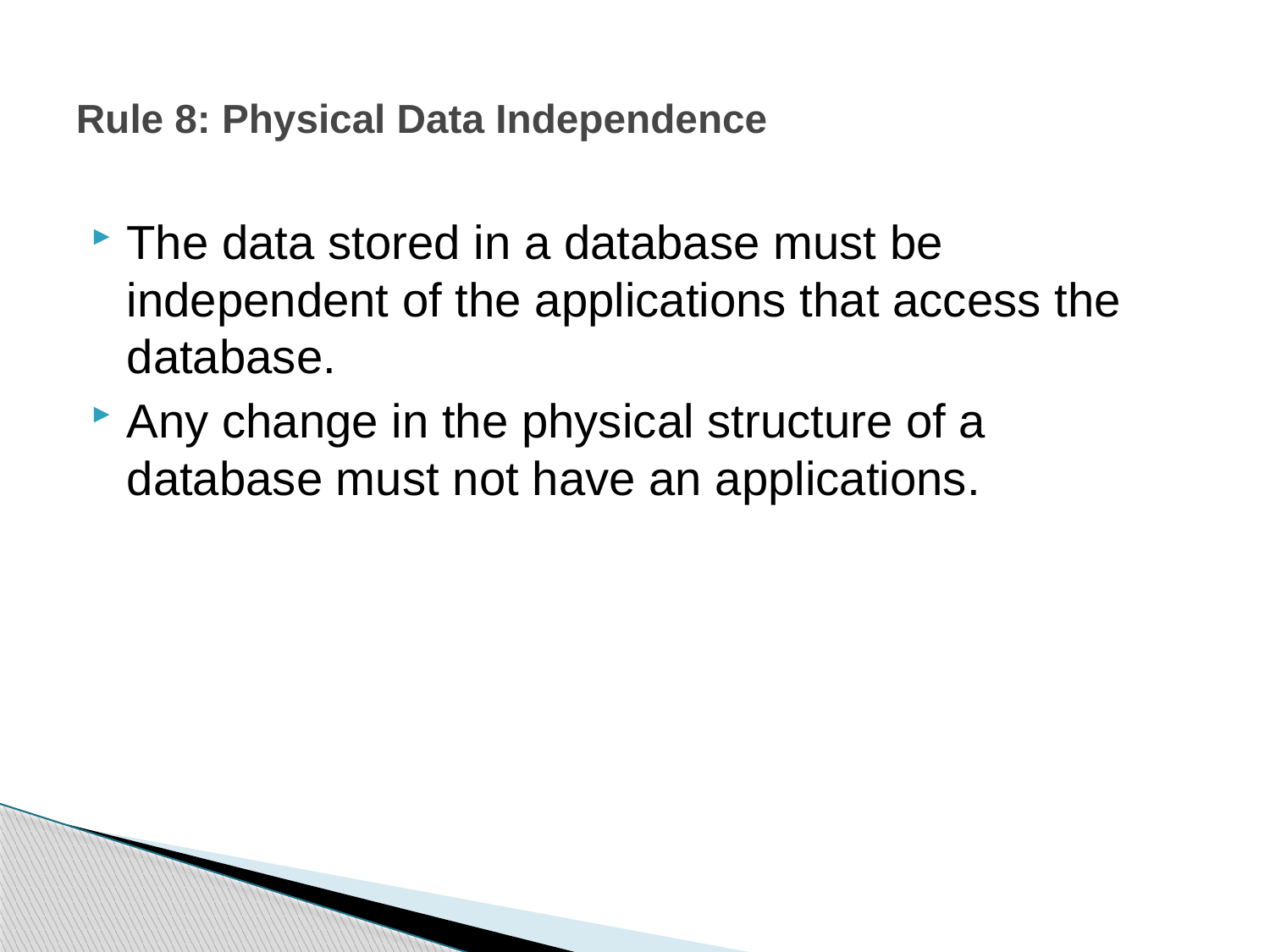

# Rule 8: Physical Data Independence
The data stored in a database must be independent of the applications that access the database.
Any change in the physical structure of a database must not have an applications.